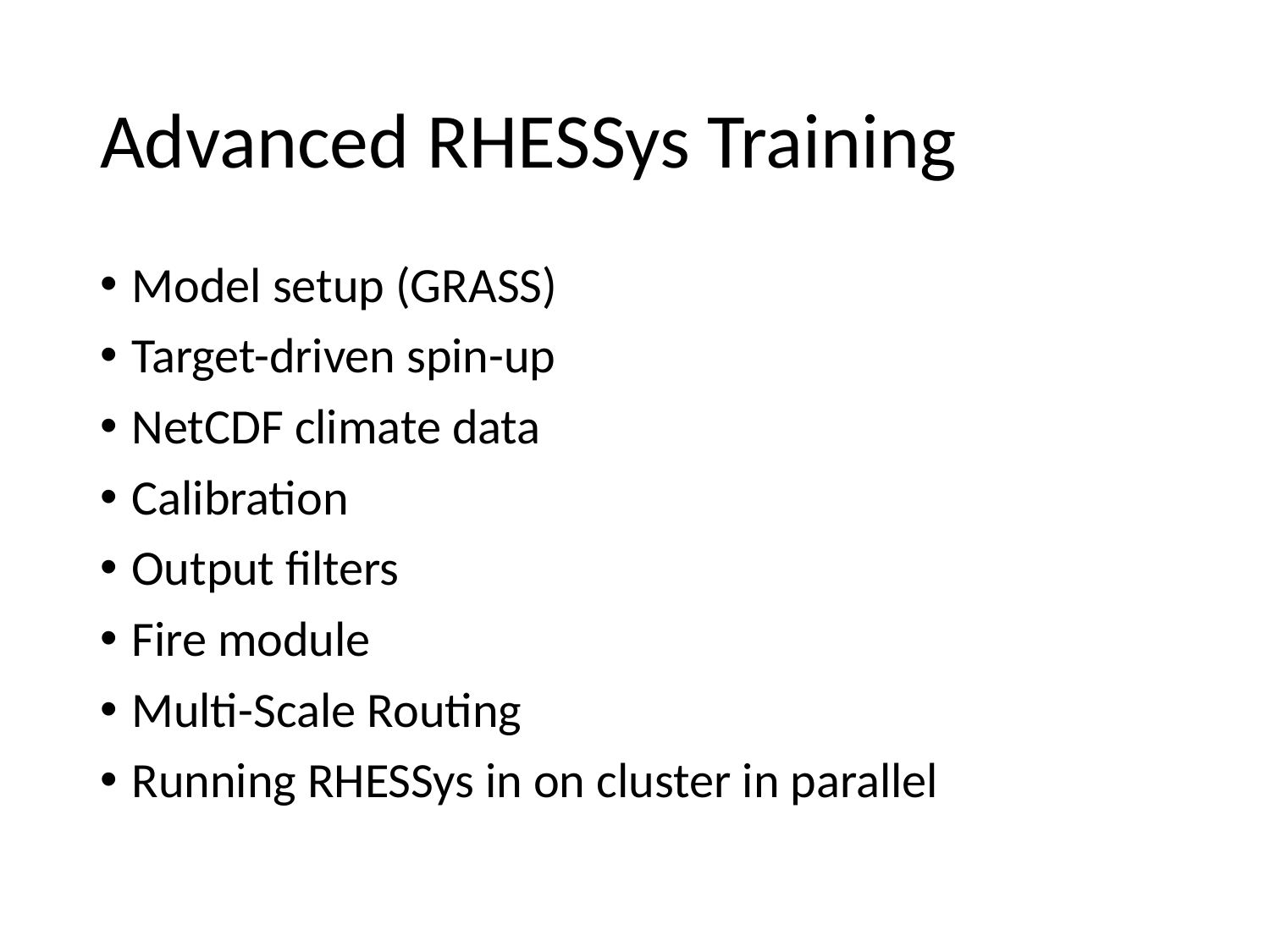

# Advanced RHESSys Training
Model setup (GRASS)
Target-driven spin-up
NetCDF climate data
Calibration
Output filters
Fire module
Multi-Scale Routing
Running RHESSys in on cluster in parallel